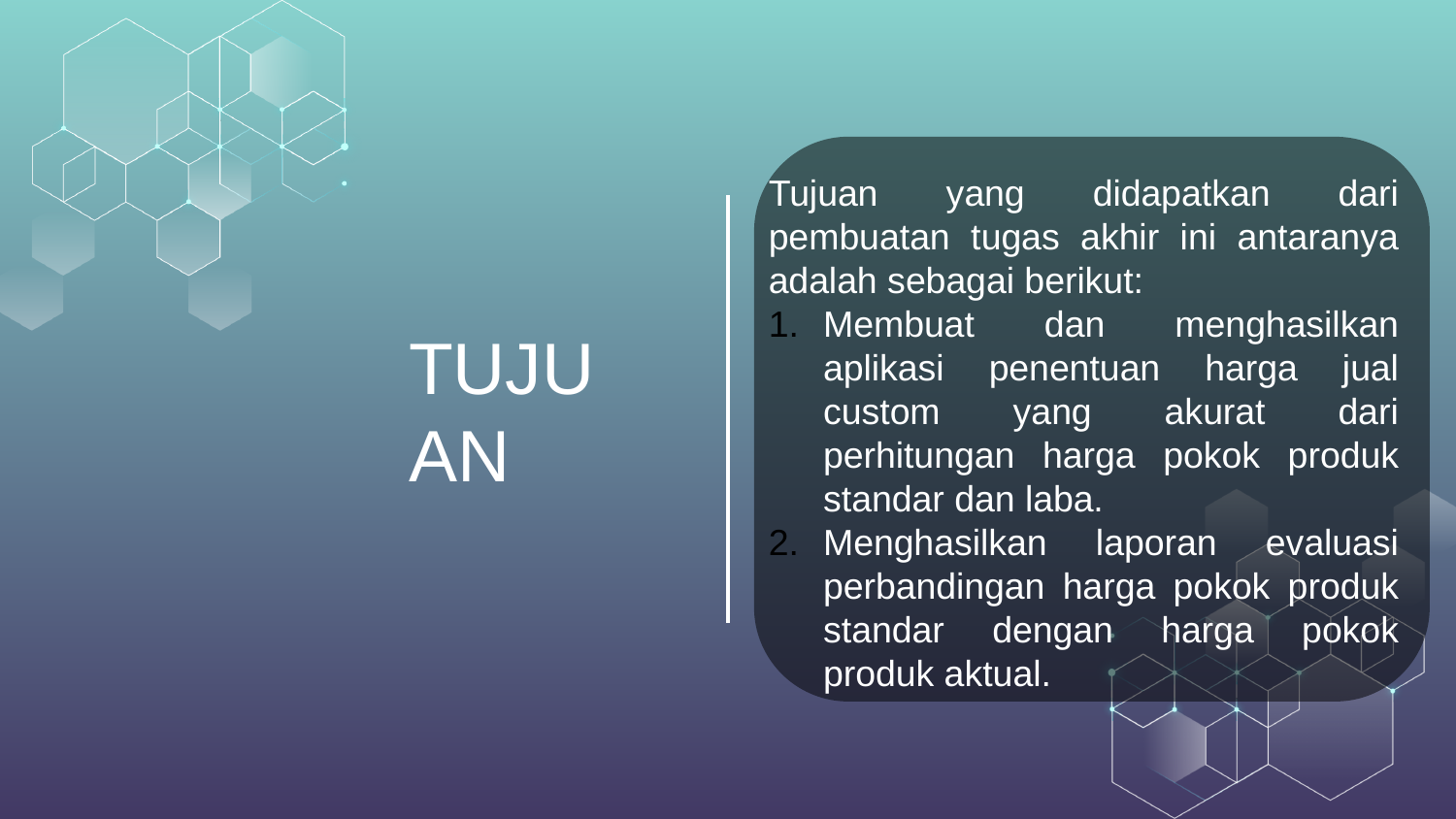

Tujuan yang didapatkan dari pembuatan tugas akhir ini antaranya adalah sebagai berikut:
Membuat dan menghasilkan aplikasi penentuan harga jual custom yang akurat dari perhitungan harga pokok produk standar dan laba.
Menghasilkan laporan evaluasi perbandingan harga pokok produk standar dengan harga pokok produk aktual.
# TUJUAN